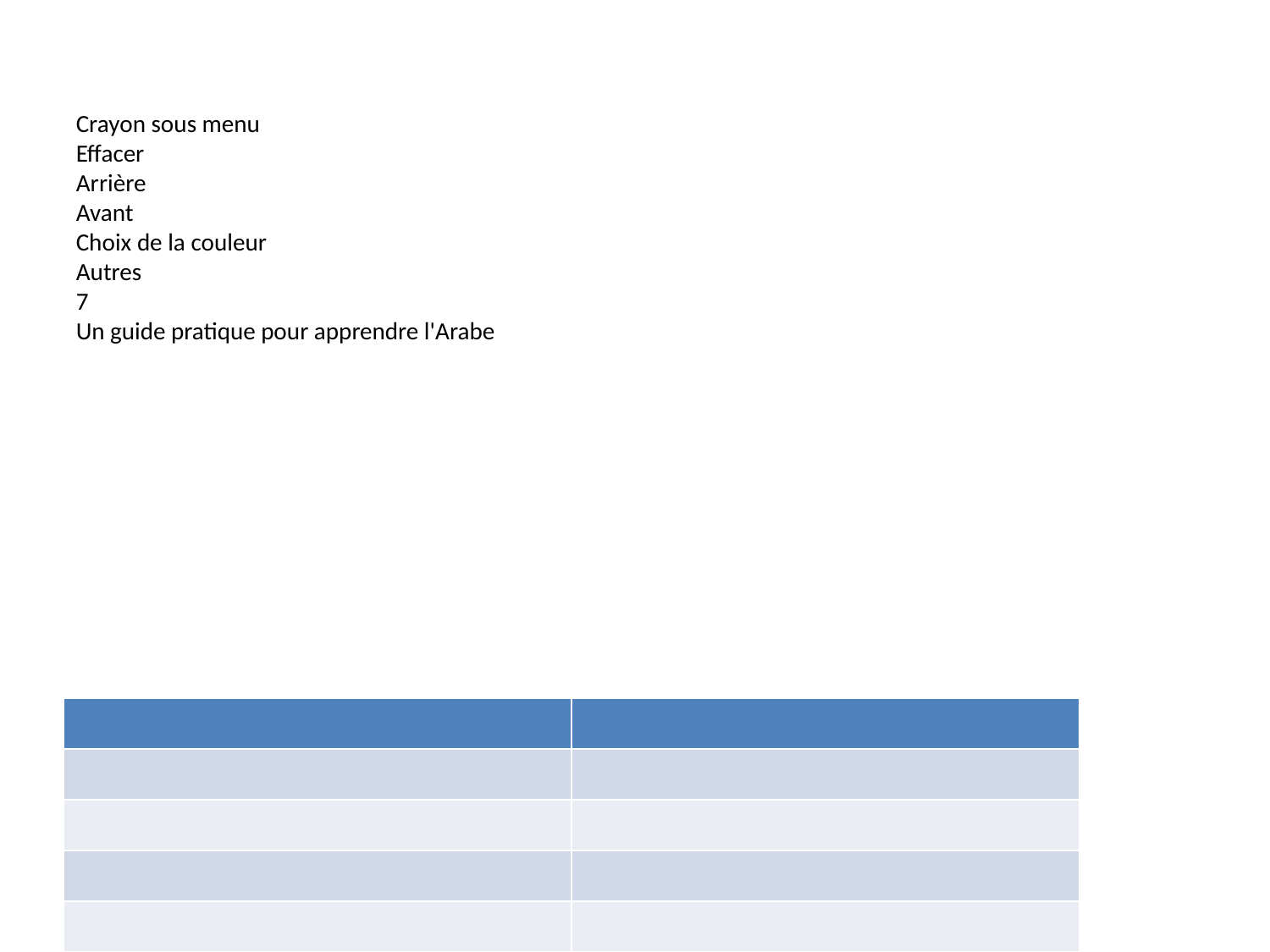

Crayon sous menu
Effacer
Arrière
Avant
Choix de la couleur
Autres
7
Un guide pratique pour apprendre l'Arabe
|  |  |
| --- | --- |
|  |  |
|  |  |
| --- | --- |
|  |  |
|  |  |
|  |  |
|  |  |
|  |  |
|  |  |
|  |  |
| --- | --- |
|  |  |